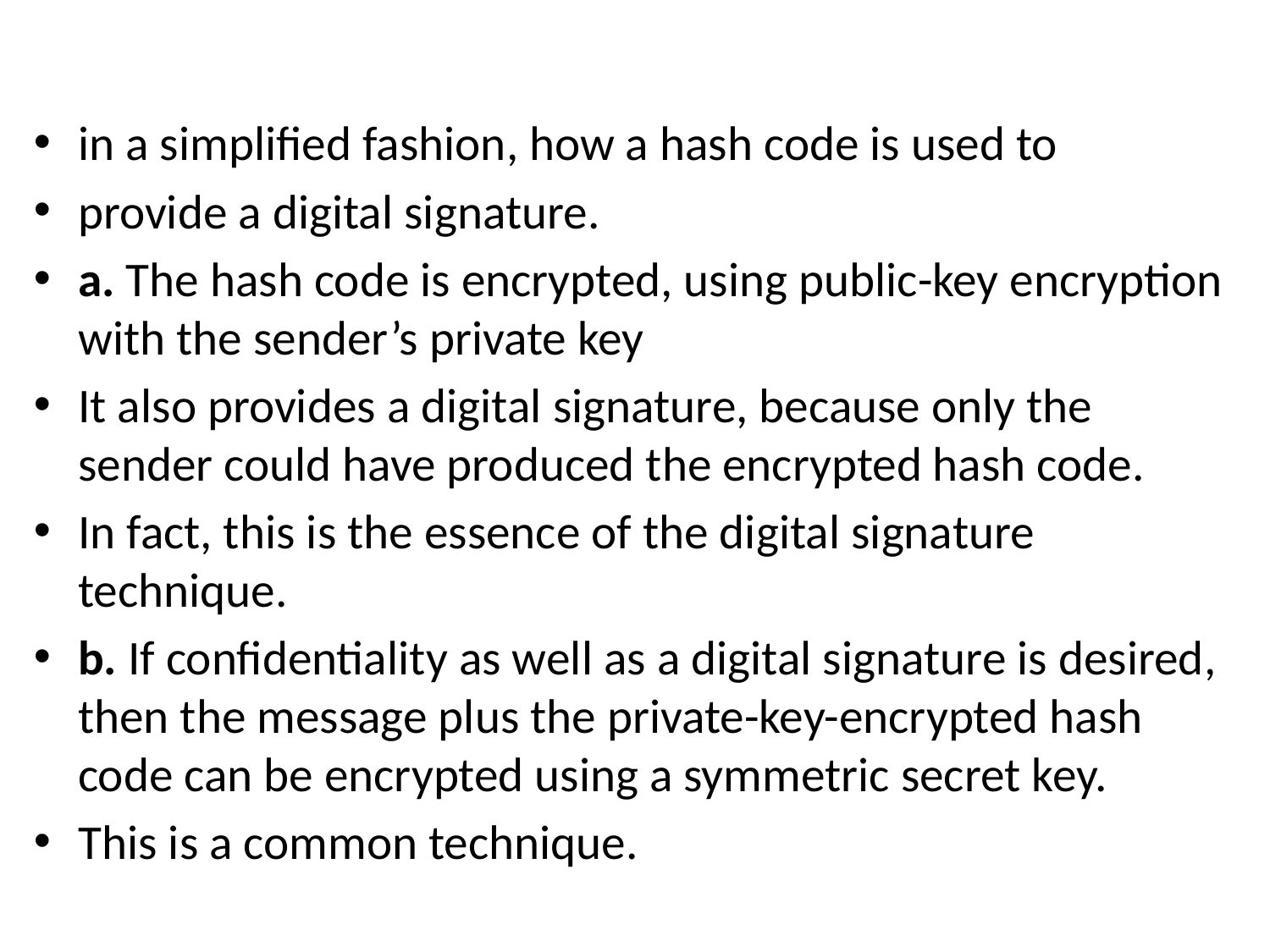

#
in a simplified fashion, how a hash code is used to
provide a digital signature.
a. The hash code is encrypted, using public-key encryption with the sender’s private key
It also provides a digital signature, because only the sender could have produced the encrypted hash code.
In fact, this is the essence of the digital signature technique.
b. If confidentiality as well as a digital signature is desired, then the message plus the private-key-encrypted hash code can be encrypted using a symmetric secret key.
This is a common technique.